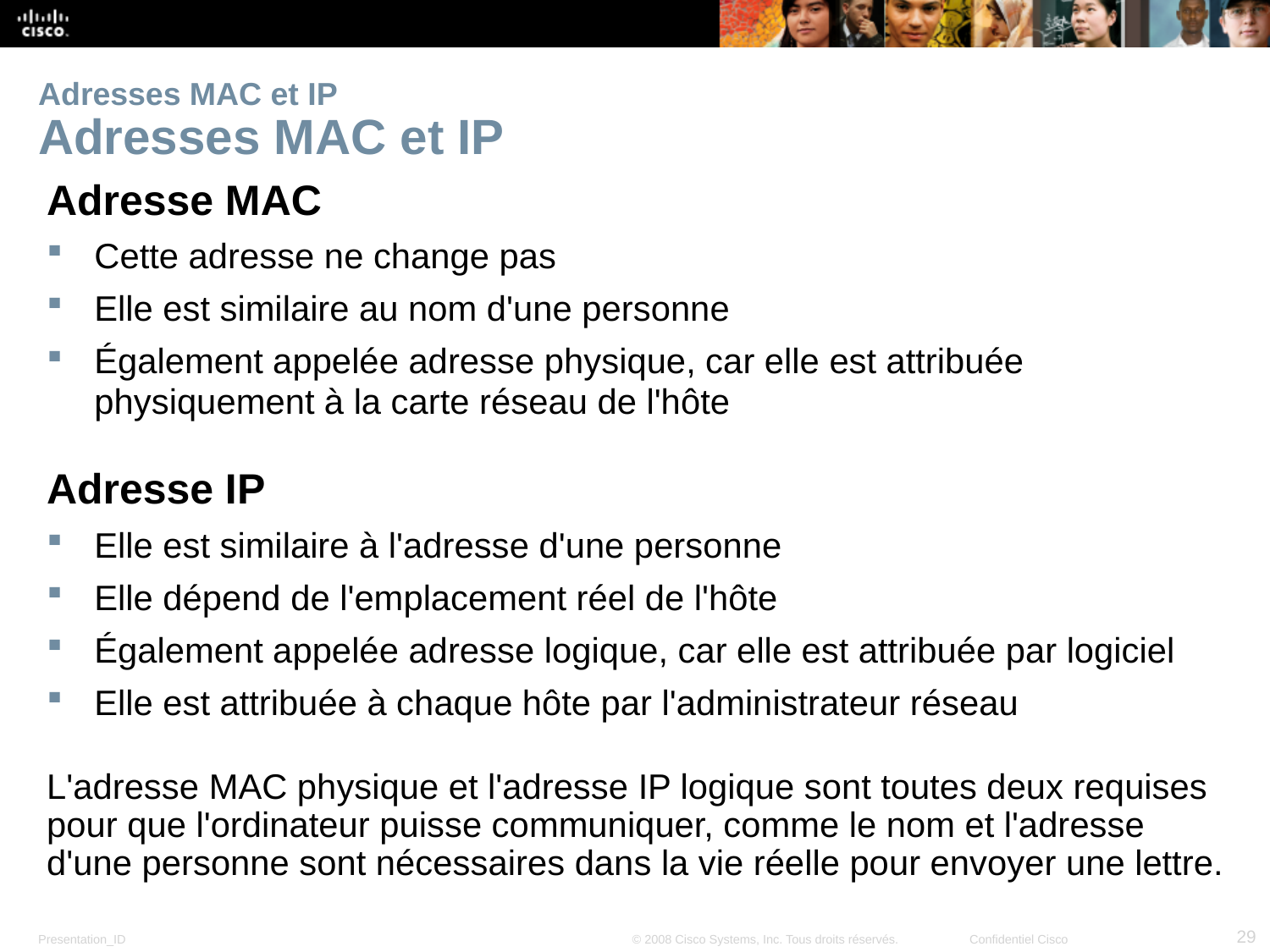

# Adresses MAC et IP Adresses MAC et IP
Adresse MAC
Cette adresse ne change pas
Elle est similaire au nom d'une personne
Également appelée adresse physique, car elle est attribuée physiquement à la carte réseau de l'hôte

Adresse IP
Elle est similaire à l'adresse d'une personne
Elle dépend de l'emplacement réel de l'hôte
Également appelée adresse logique, car elle est attribuée par logiciel
Elle est attribuée à chaque hôte par l'administrateur réseau

L'adresse MAC physique et l'adresse IP logique sont toutes deux requises pour que l'ordinateur puisse communiquer, comme le nom et l'adresse d'une personne sont nécessaires dans la vie réelle pour envoyer une lettre.